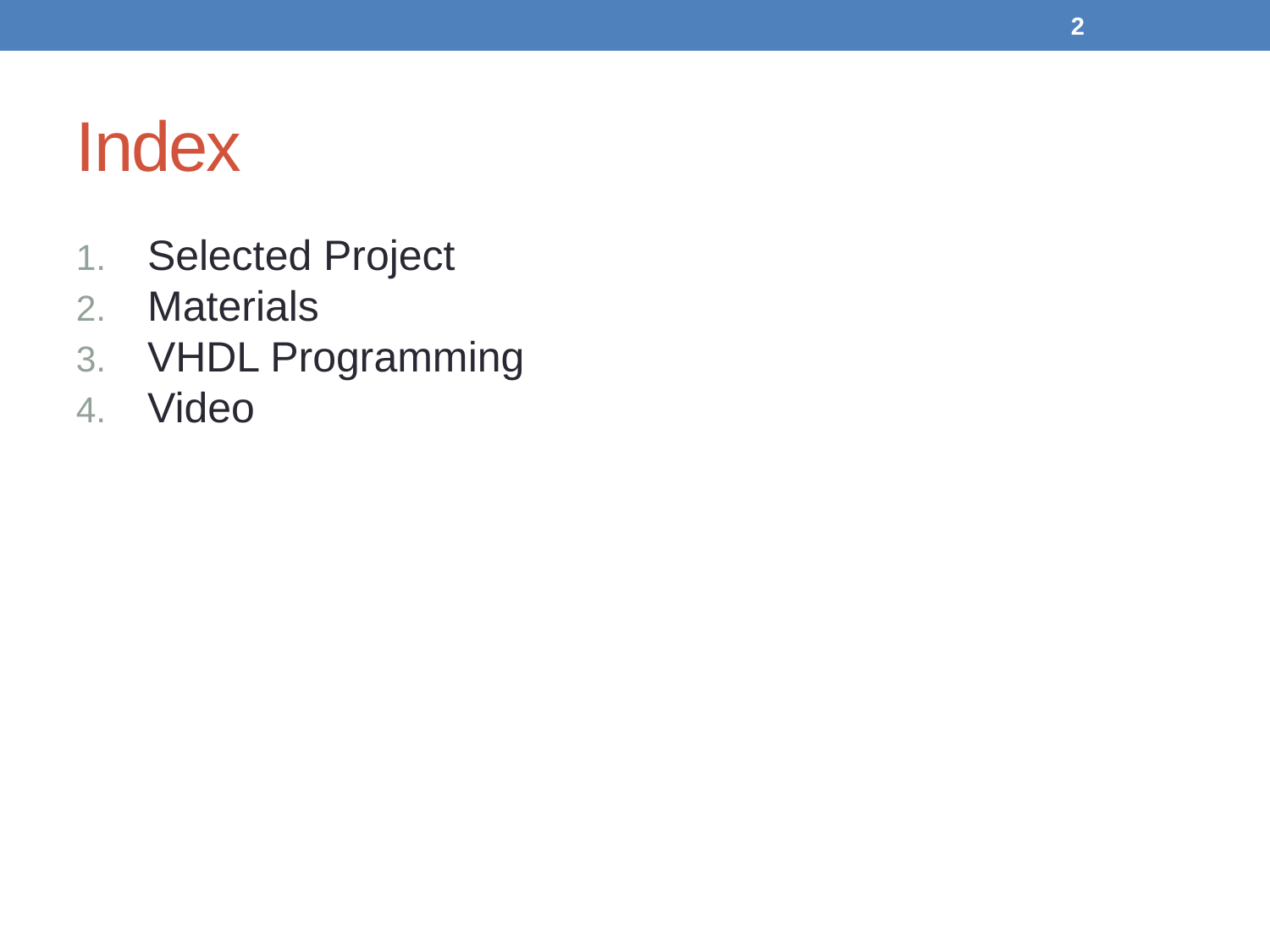

2
Index
Selected Project
Materials
VHDL Programming
Video